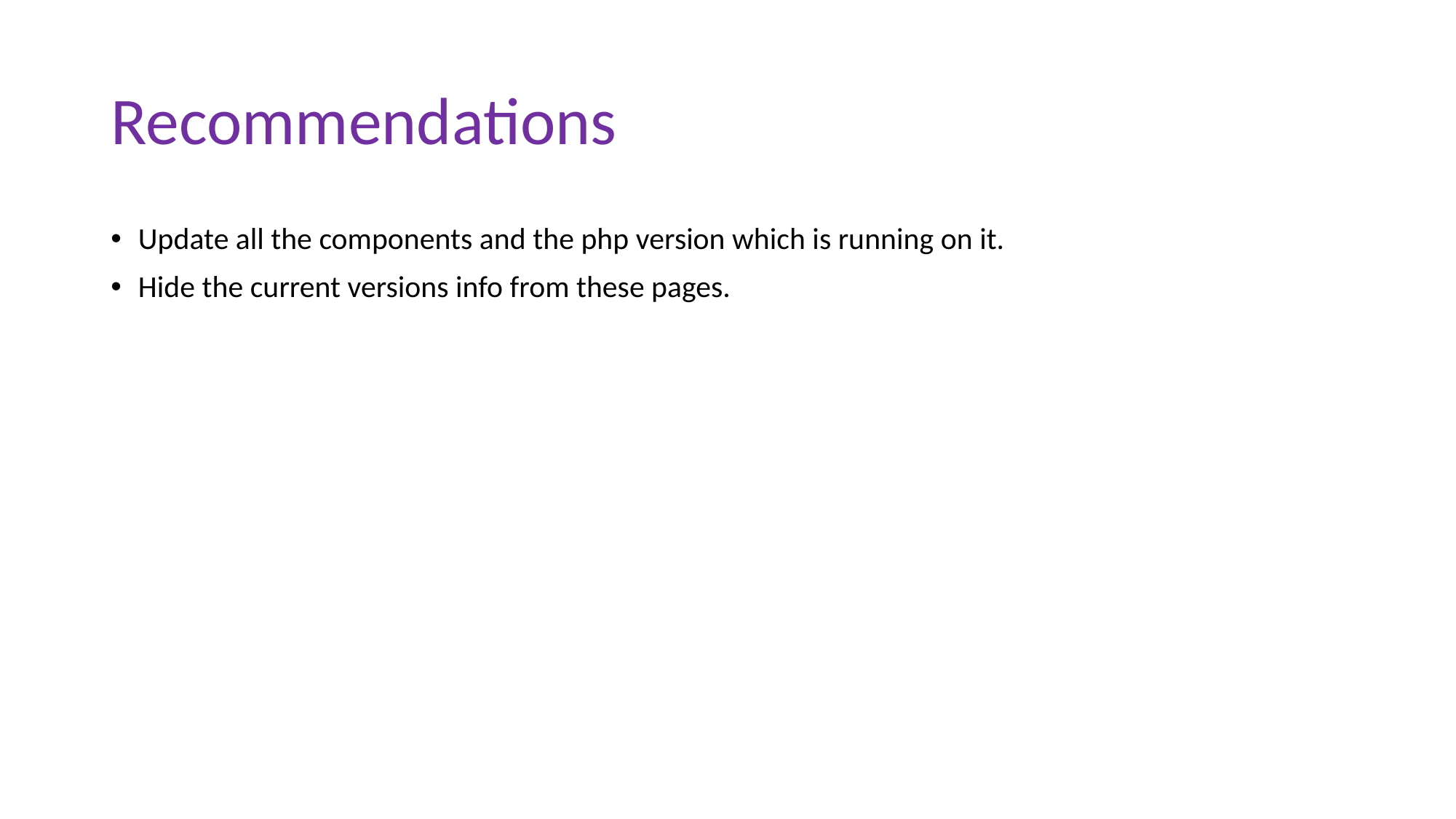

# Recommendations
Update all the components and the php version which is running on it.
Hide the current versions info from these pages.